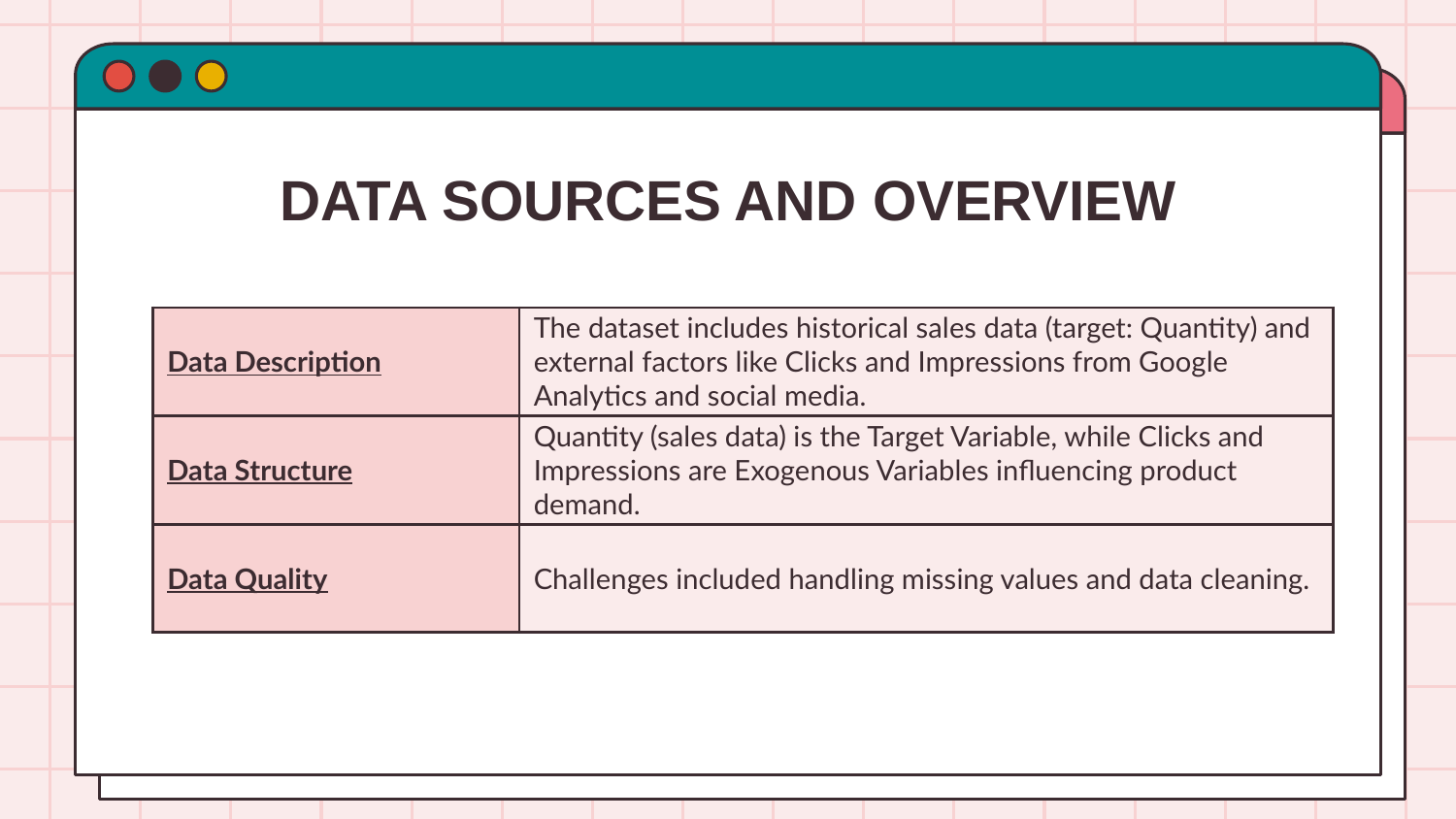

# DATA SOURCES AND OVERVIEW
| Data Description | The dataset includes historical sales data (target: Quantity) and external factors like Clicks and Impressions from Google Analytics and social media. |
| --- | --- |
| Data Structure | Quantity (sales data) is the Target Variable, while Clicks and Impressions are Exogenous Variables influencing product demand. |
| Data Quality | Challenges included handling missing values and data cleaning. |